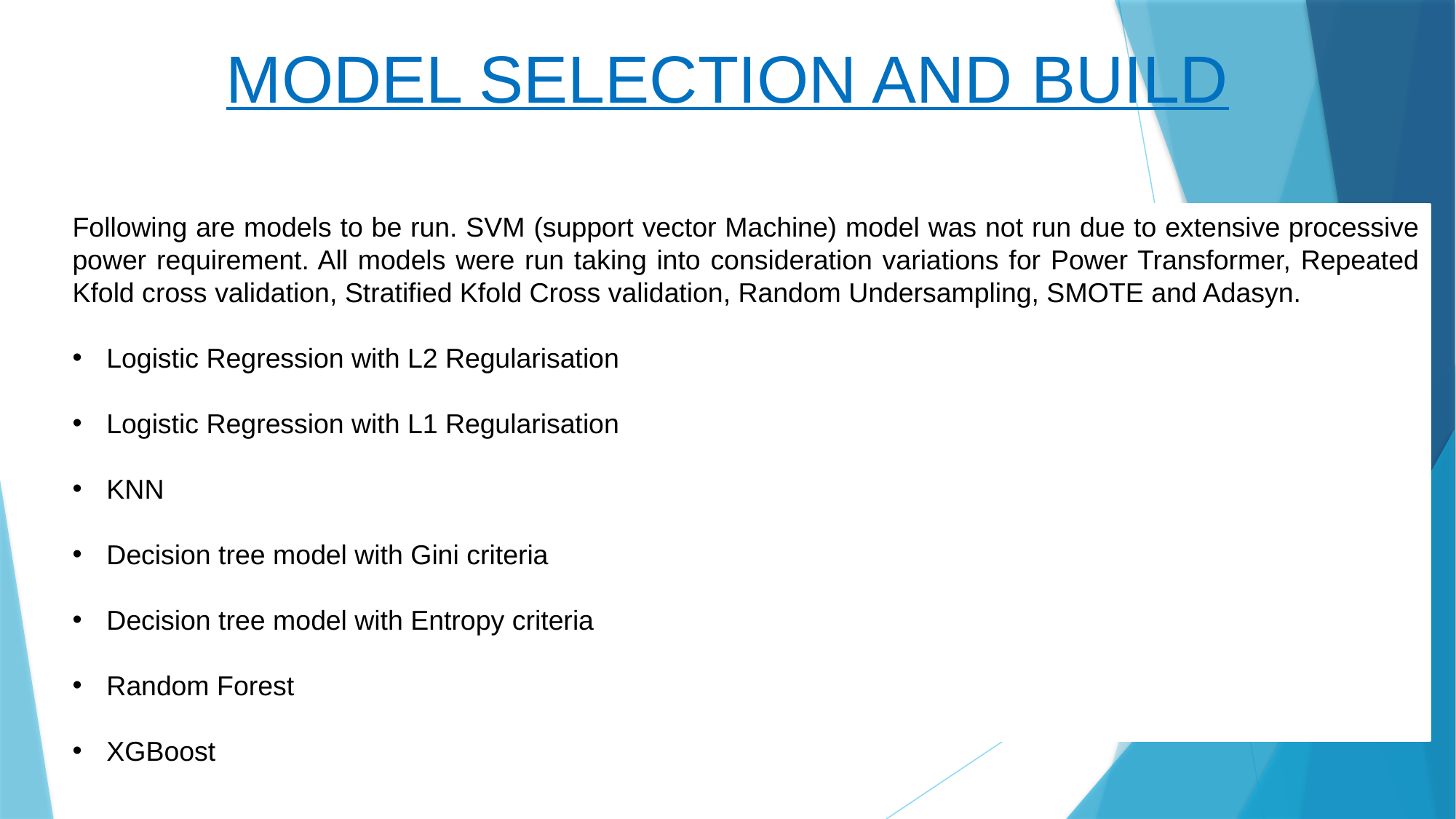

MODEL SELECTION AND BUILD
Following are models to be run. SVM (support vector Machine) model was not run due to extensive processive power requirement. All models were run taking into consideration variations for Power Transformer, Repeated Kfold cross validation, Stratified Kfold Cross validation, Random Undersampling, SMOTE and Adasyn.

Logistic Regression with L2 Regularisation

Logistic Regression with L1 Regularisation

KNN

Decision tree model with Gini criteria

Decision tree model with Entropy criteria

Random Forest

XGBoost